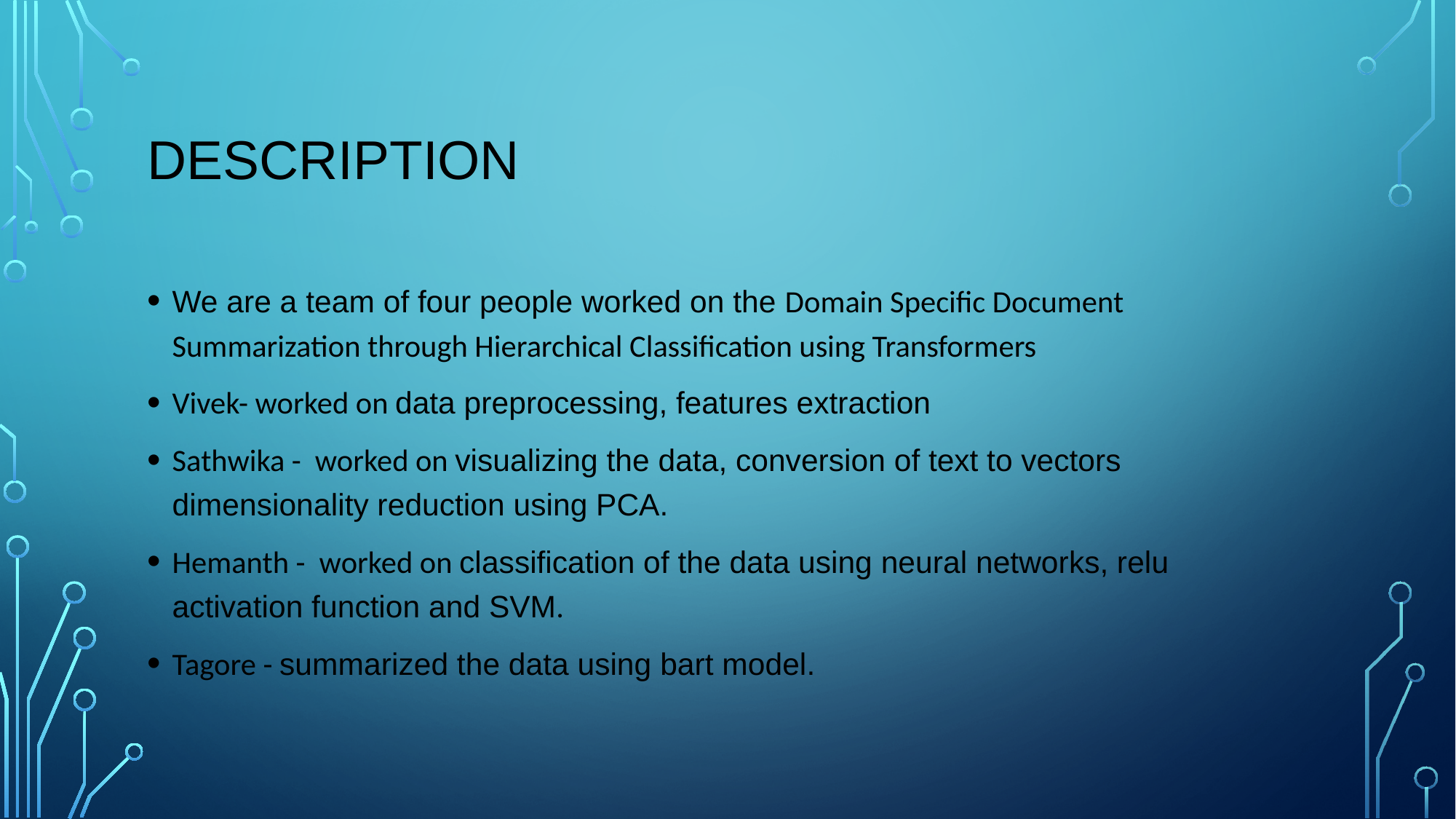

# Description
We are a team of four people worked on the Domain Specific Document Summarization through Hierarchical Classification using Transformers
Vivek- worked on data preprocessing, features extraction
Sathwika -  worked on visualizing the data, conversion of text to vectors dimensionality reduction using PCA.
Hemanth -  worked on classification of the data using neural networks, relu activation function and SVM.
Tagore - summarized the data using bart model.